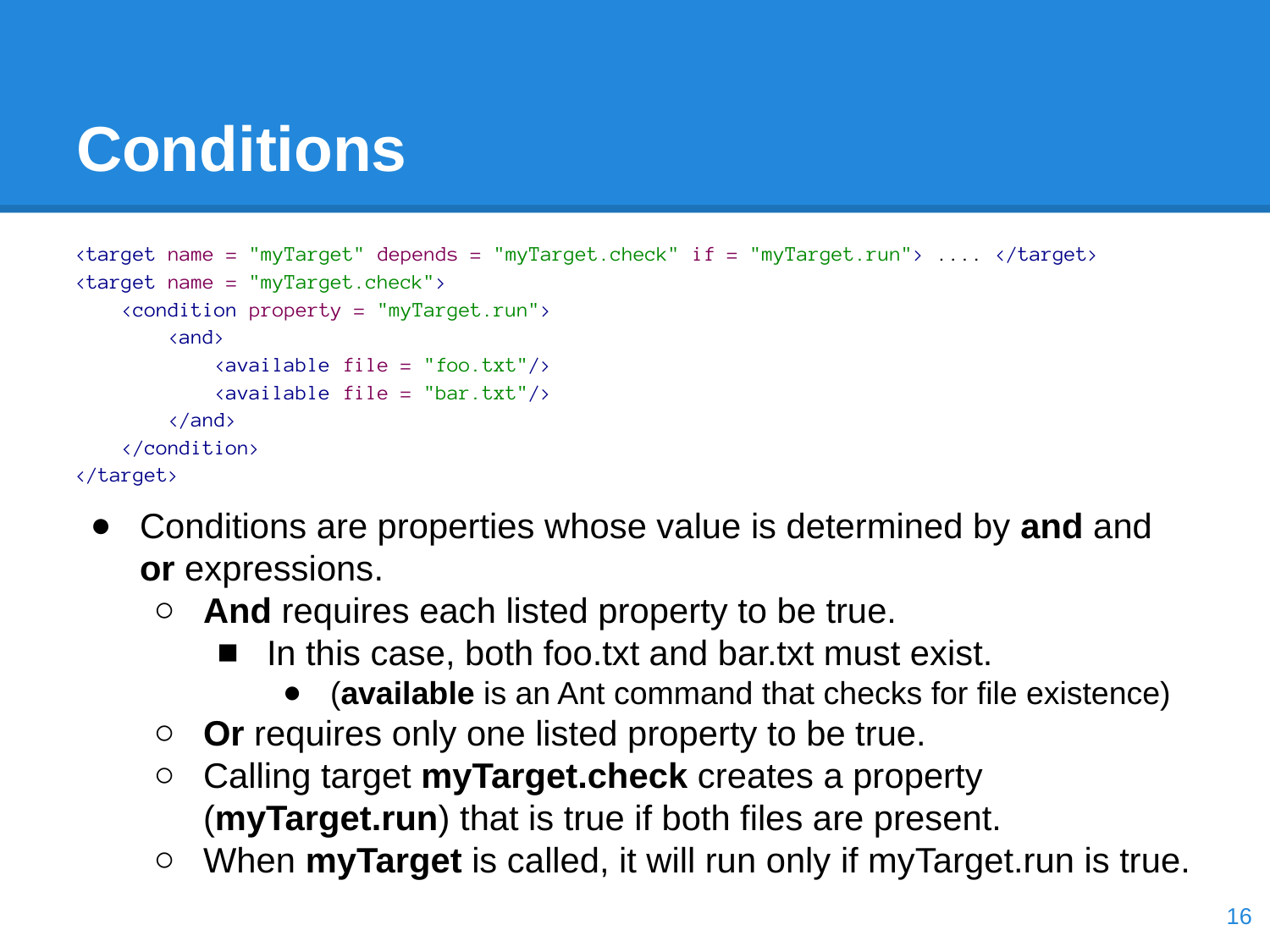

# Conditions
<target name = "myTarget" depends = "myTarget.check" if = "myTarget.run"> .... </target>
<target name = "myTarget.check">
    <condition property = "myTarget.run">
        <and>
            <available file = "foo.txt"/>
            <available file = "bar.txt"/>
        </and>
    </condition>
</target>
Conditions are properties whose value is determined by and and or expressions.
And requires each listed property to be true.
In this case, both foo.txt and bar.txt must exist.
(available is an Ant command that checks for file existence)
Or requires only one listed property to be true.
Calling target myTarget.check creates a property (myTarget.run) that is true if both files are present.
When myTarget is called, it will run only if myTarget.run is true.
16